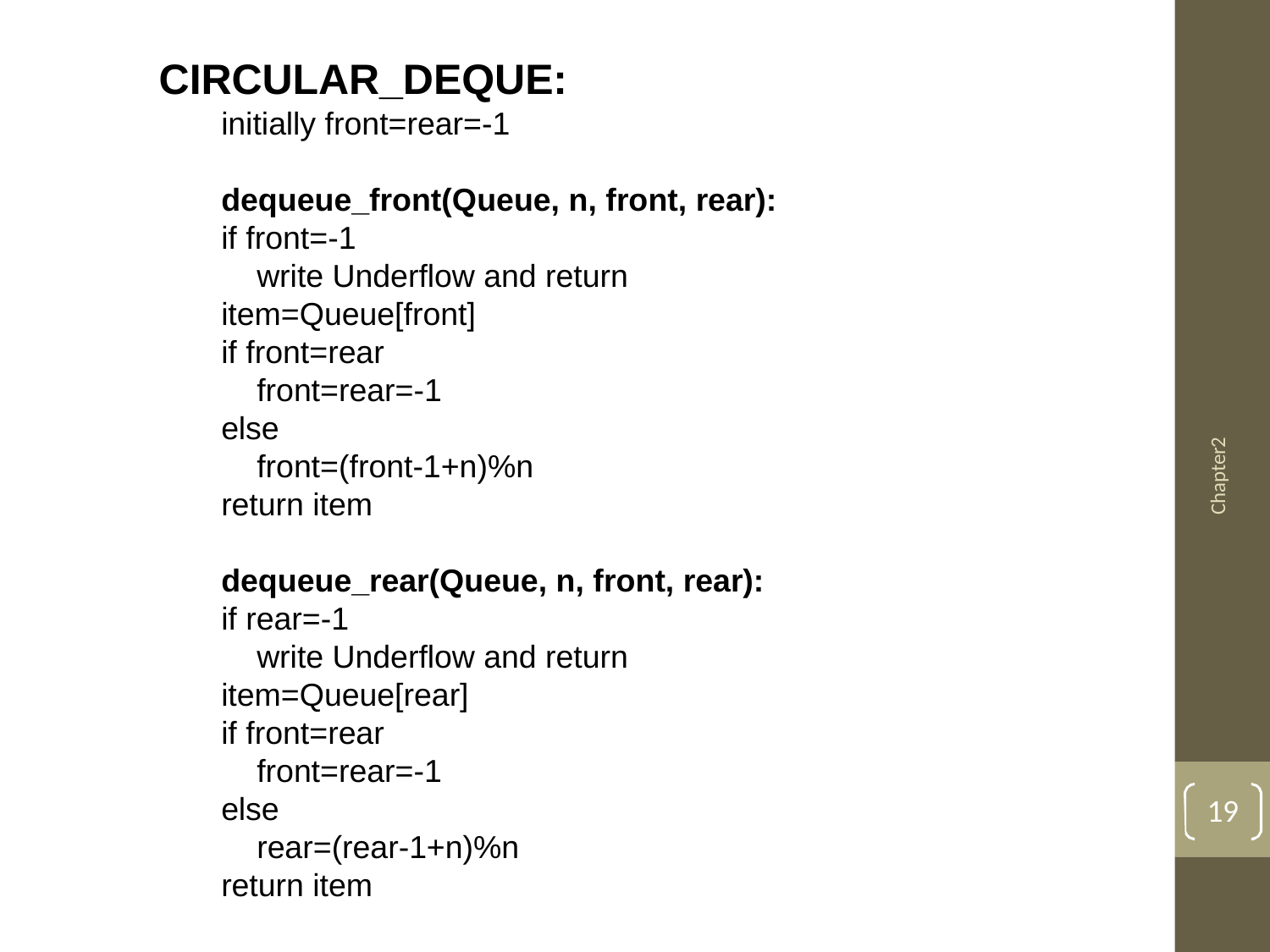

CIRCULAR_DEQUE:
        initially front=rear=-1

        dequeue_front(Queue, n, front, rear):
        if front=-1
            write Underflow and return
        item=Queue[front]
        if front=rear
            front=rear=-1
        else
            front=(front-1+n)%n
        return item

        dequeue_rear(Queue, n, front, rear):
        if rear=-1
            write Underflow and return
        item=Queue[rear]
        if front=rear
            front=rear=-1
        else
            rear=(rear-1+n)%n
        return item
Chapter2

19